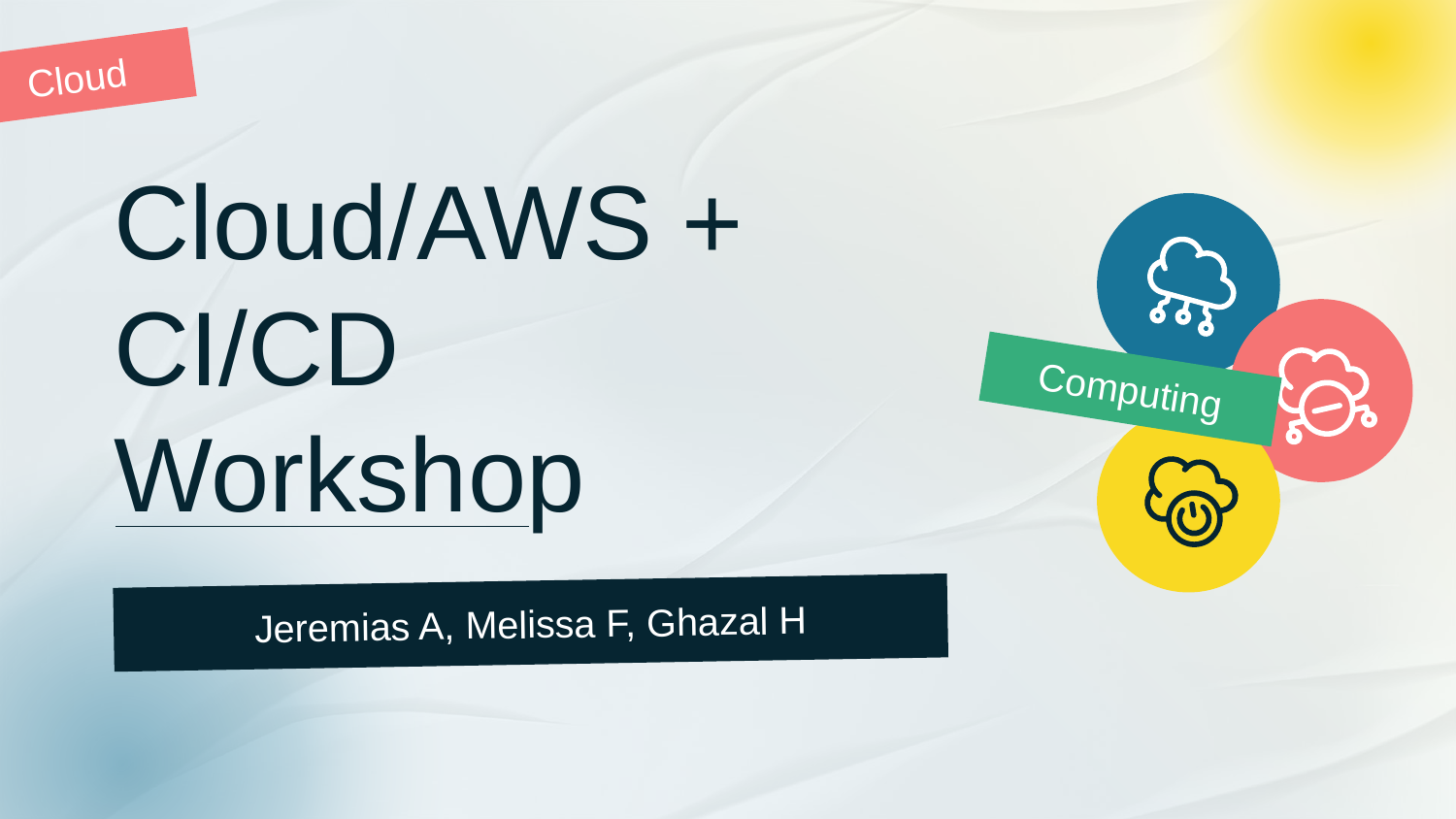

Cloud
# Cloud/AWS + CI/CD Workshop

Computing

Jeremias A, Melissa F, Ghazal H